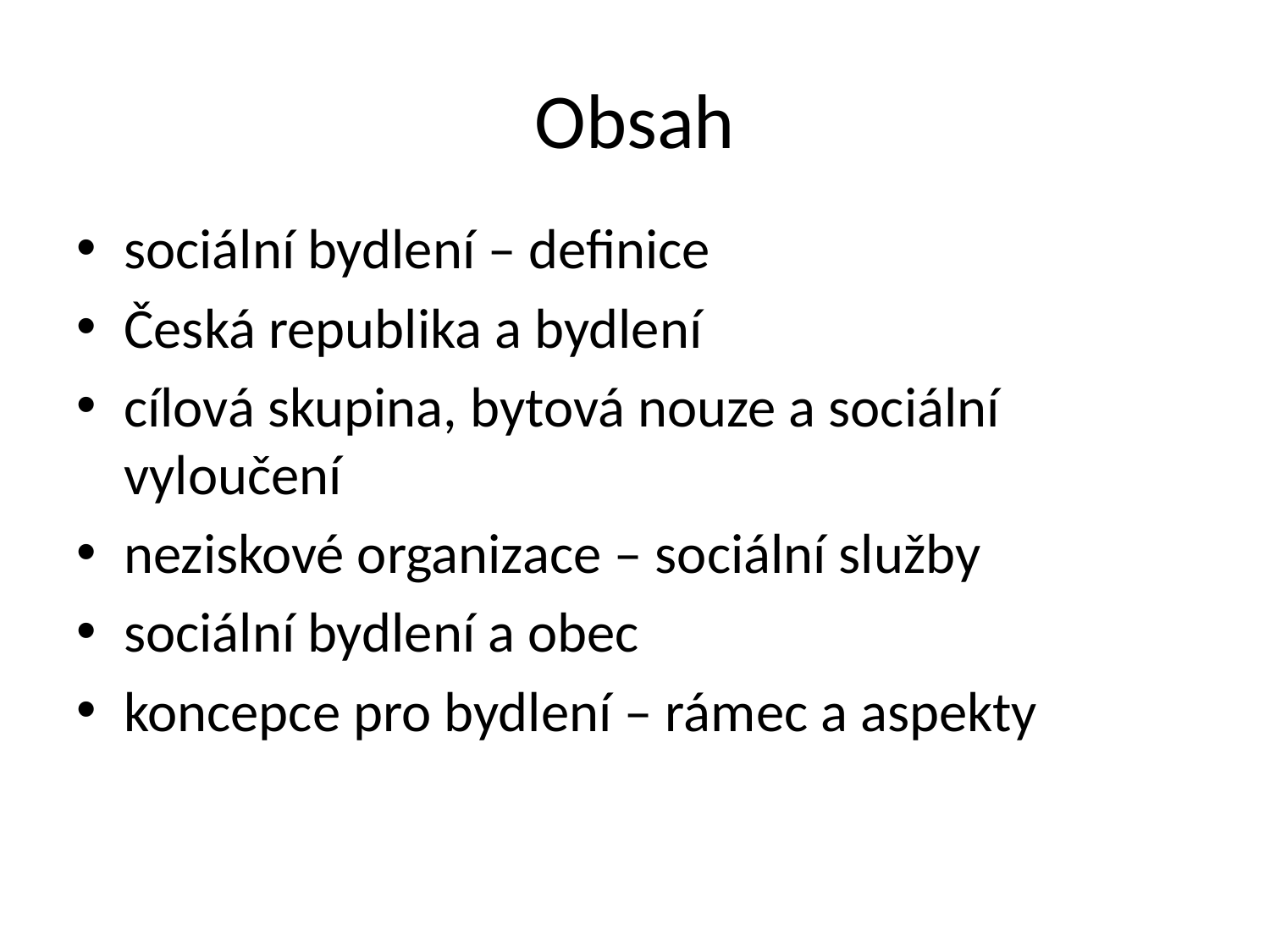

# Obsah
sociální bydlení – definice
Česká republika a bydlení
cílová skupina, bytová nouze a sociální vyloučení
neziskové organizace – sociální služby
sociální bydlení a obec
koncepce pro bydlení – rámec a aspekty